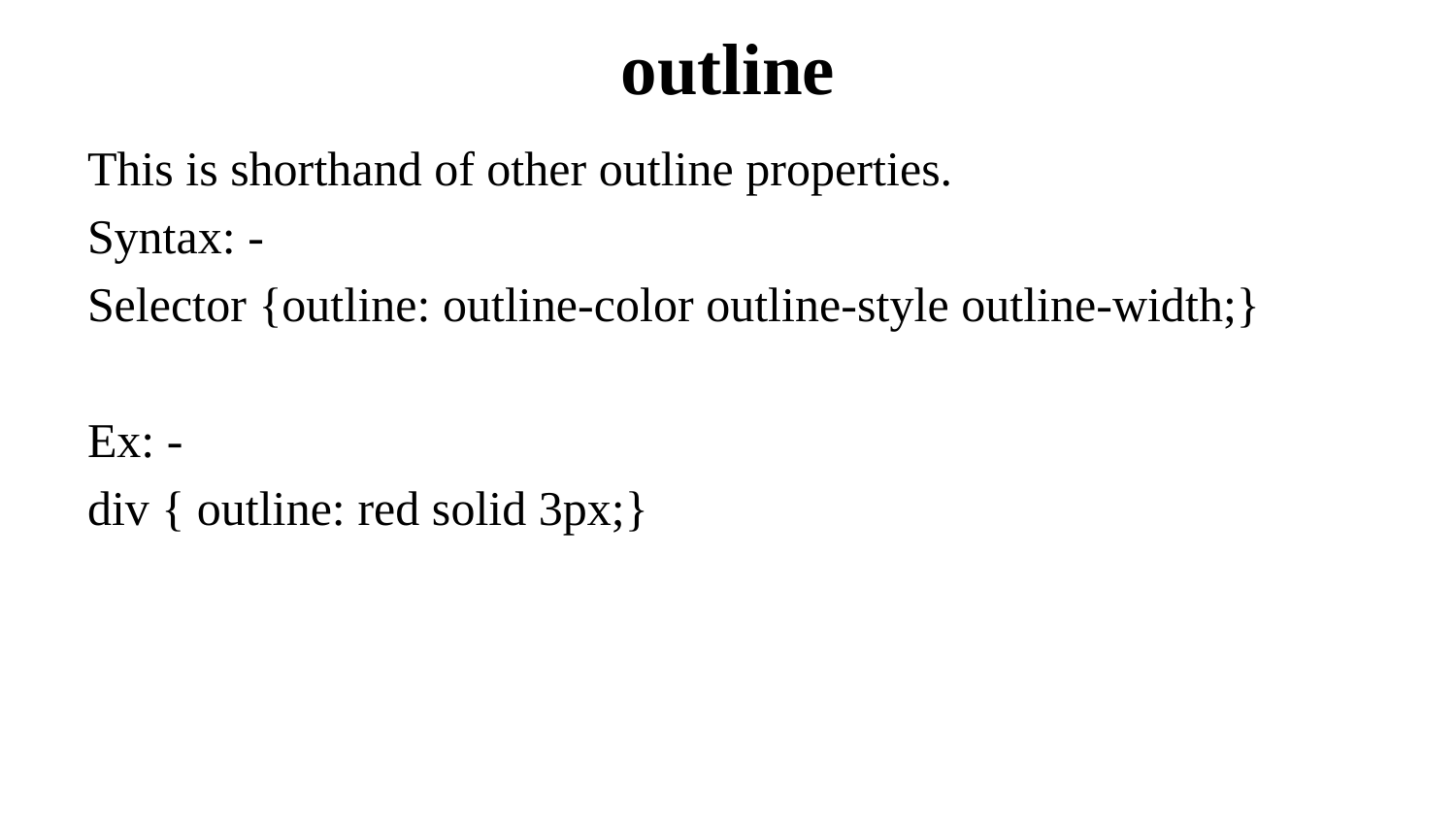

# outline
This is shorthand of other outline properties.
Syntax: -
Selector {outline: outline-color outline-style outline-width;}

Ex: -
div { outline: red solid 3px;}